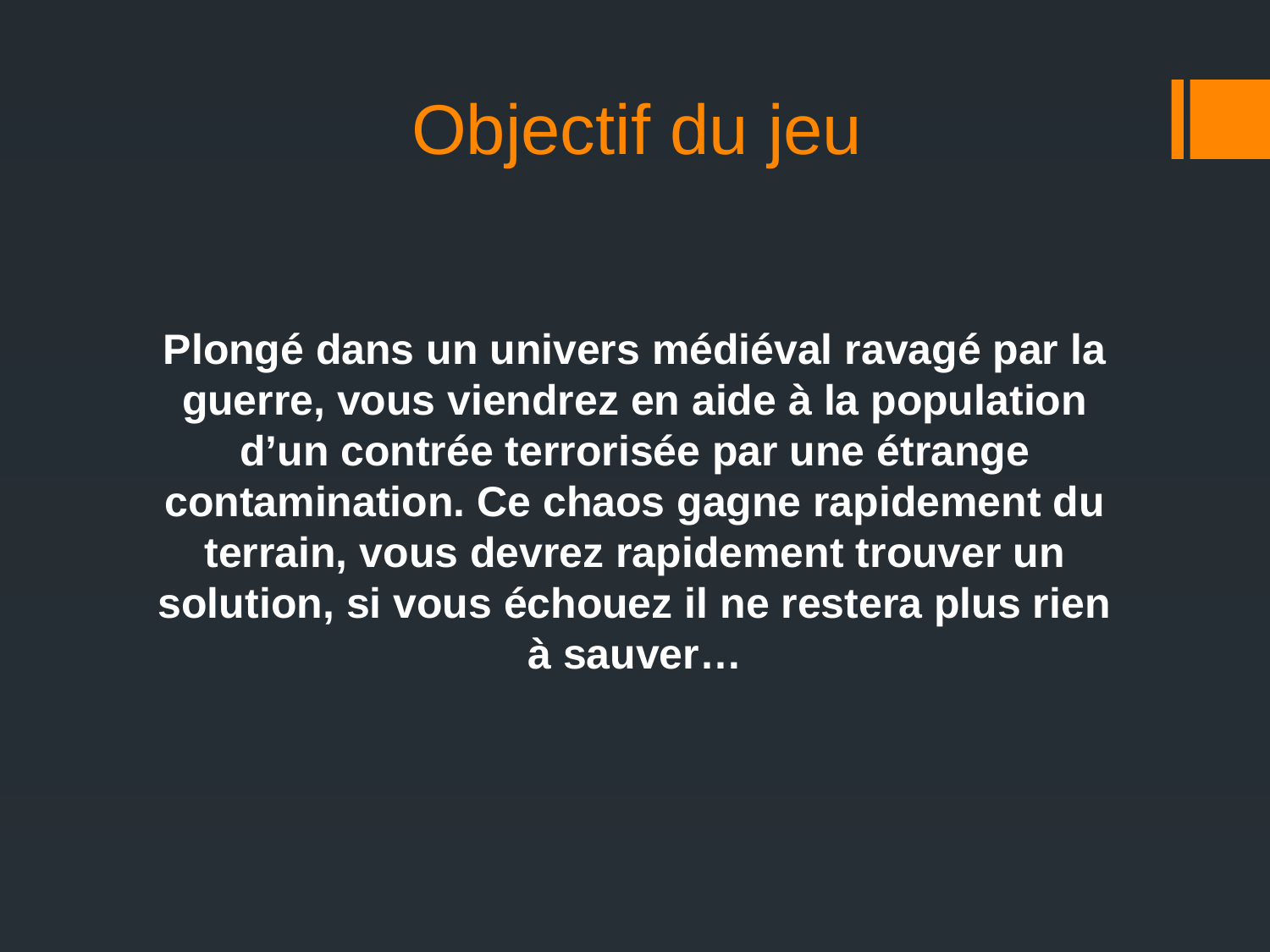

# Objectif du jeu
Plongé dans un univers médiéval ravagé par la guerre, vous viendrez en aide à la population d’un contrée terrorisée par une étrange contamination. Ce chaos gagne rapidement du terrain, vous devrez rapidement trouver un solution, si vous échouez il ne restera plus rien à sauver…